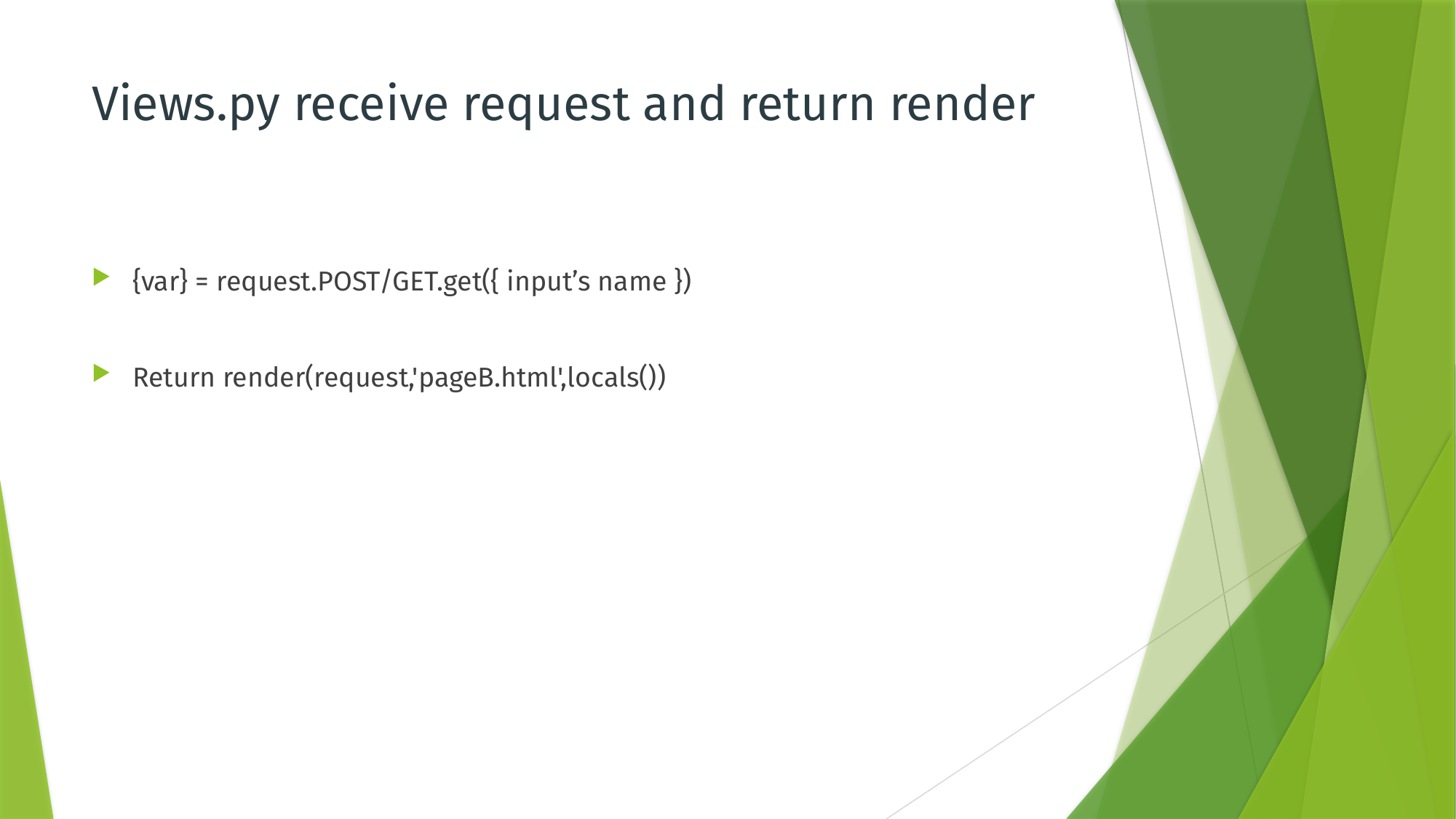

# Views.py receive request and return render
{var} = request.POST/GET.get({ input’s name })

Return render(request,'pageB.html',locals())